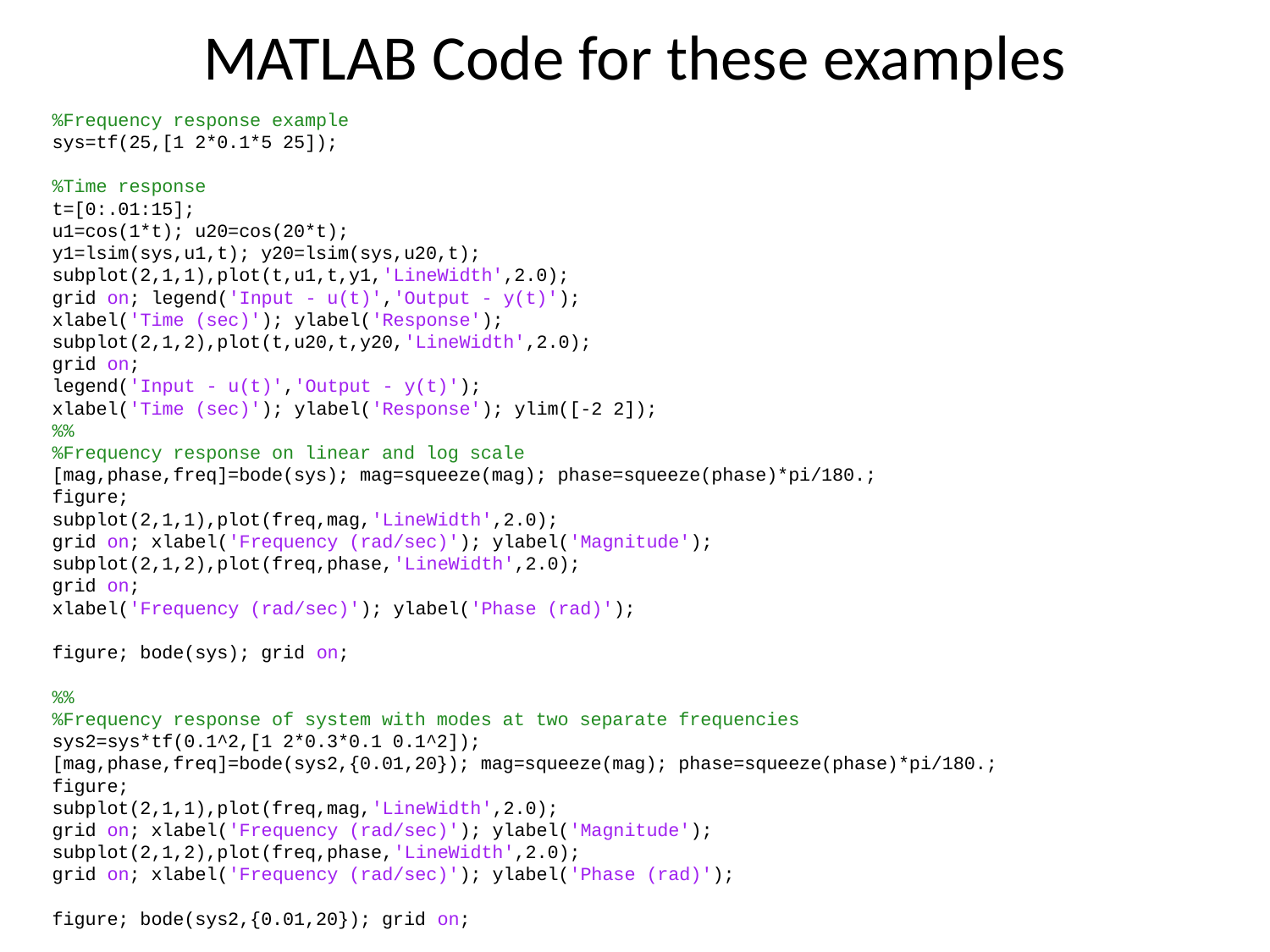

# MATLAB Code for these examples
%Frequency response example
sys=tf(25,[1 2*0.1*5 25]);

%Time response
t=[0:.01:15];
u1=cos(1*t); u20=cos(20*t);
y1=lsim(sys,u1,t); y20=lsim(sys,u20,t);
subplot(2,1,1),plot(t,u1,t,y1,'LineWidth',2.0);
grid on; legend('Input - u(t)','Output - y(t)');
xlabel('Time (sec)'); ylabel('Response');
subplot(2,1,2),plot(t,u20,t,y20,'LineWidth',2.0);
grid on;
legend('Input - u(t)','Output - y(t)');
xlabel('Time (sec)'); ylabel('Response'); ylim([-2 2]);
%%
%Frequency response on linear and log scale
[mag,phase,freq]=bode(sys); mag=squeeze(mag); phase=squeeze(phase)*pi/180.;
figure;
subplot(2,1,1),plot(freq,mag,'LineWidth',2.0);
grid on; xlabel('Frequency (rad/sec)'); ylabel('Magnitude');
subplot(2,1,2),plot(freq,phase,'LineWidth',2.0);
grid on;
xlabel('Frequency (rad/sec)'); ylabel('Phase (rad)');

figure; bode(sys); grid on;

%%
%Frequency response of system with modes at two separate frequencies
sys2=sys*tf(0.1^2,[1 2*0.3*0.1 0.1^2]);
[mag,phase,freq]=bode(sys2,{0.01,20}); mag=squeeze(mag); phase=squeeze(phase)*pi/180.;
figure;
subplot(2,1,1),plot(freq,mag,'LineWidth',2.0);
grid on; xlabel('Frequency (rad/sec)'); ylabel('Magnitude');
subplot(2,1,2),plot(freq,phase,'LineWidth',2.0);
grid on; xlabel('Frequency (rad/sec)'); ylabel('Phase (rad)');

figure; bode(sys2,{0.01,20}); grid on;